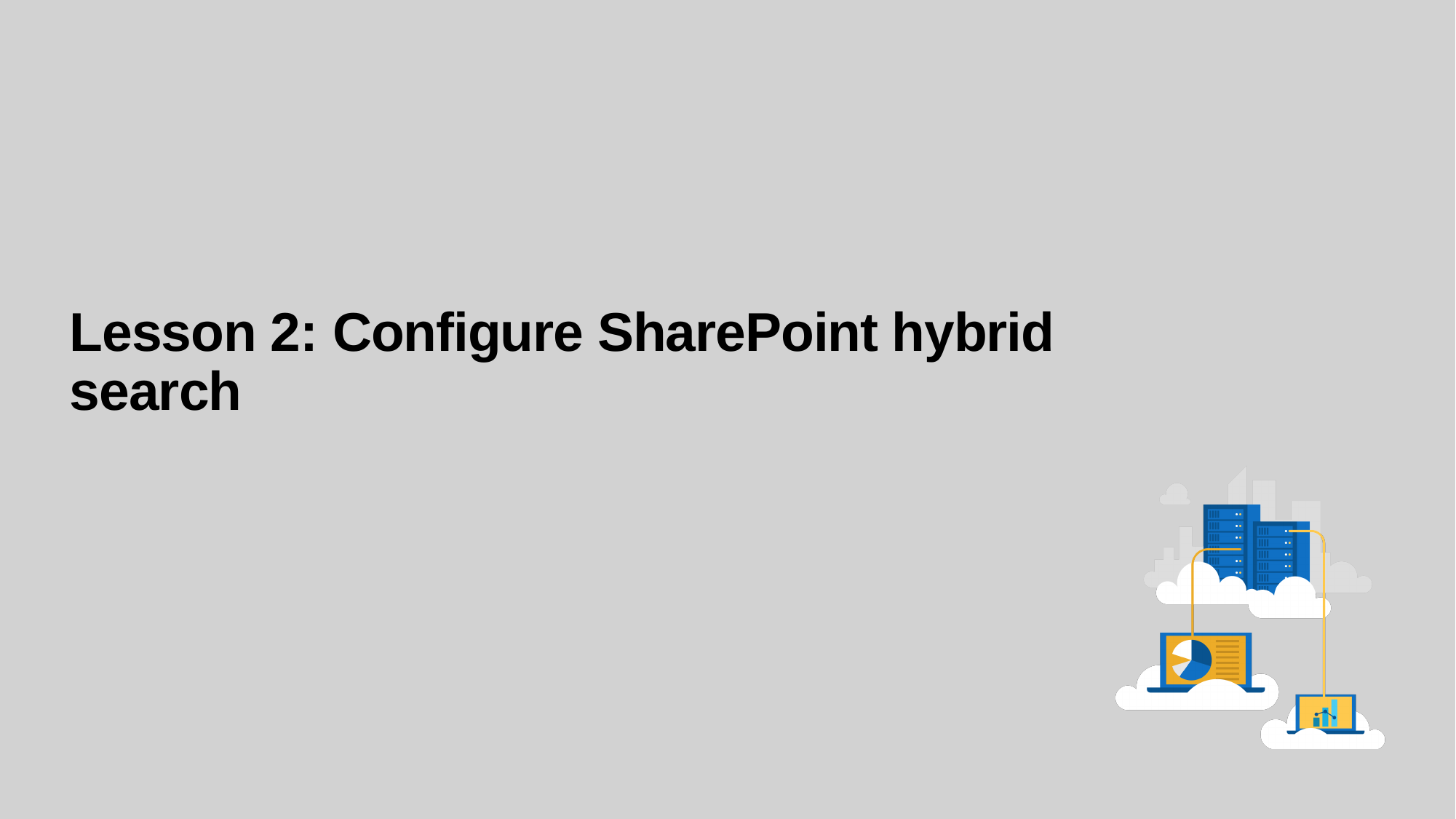

# Lesson 2: Configure SharePoint hybrid search